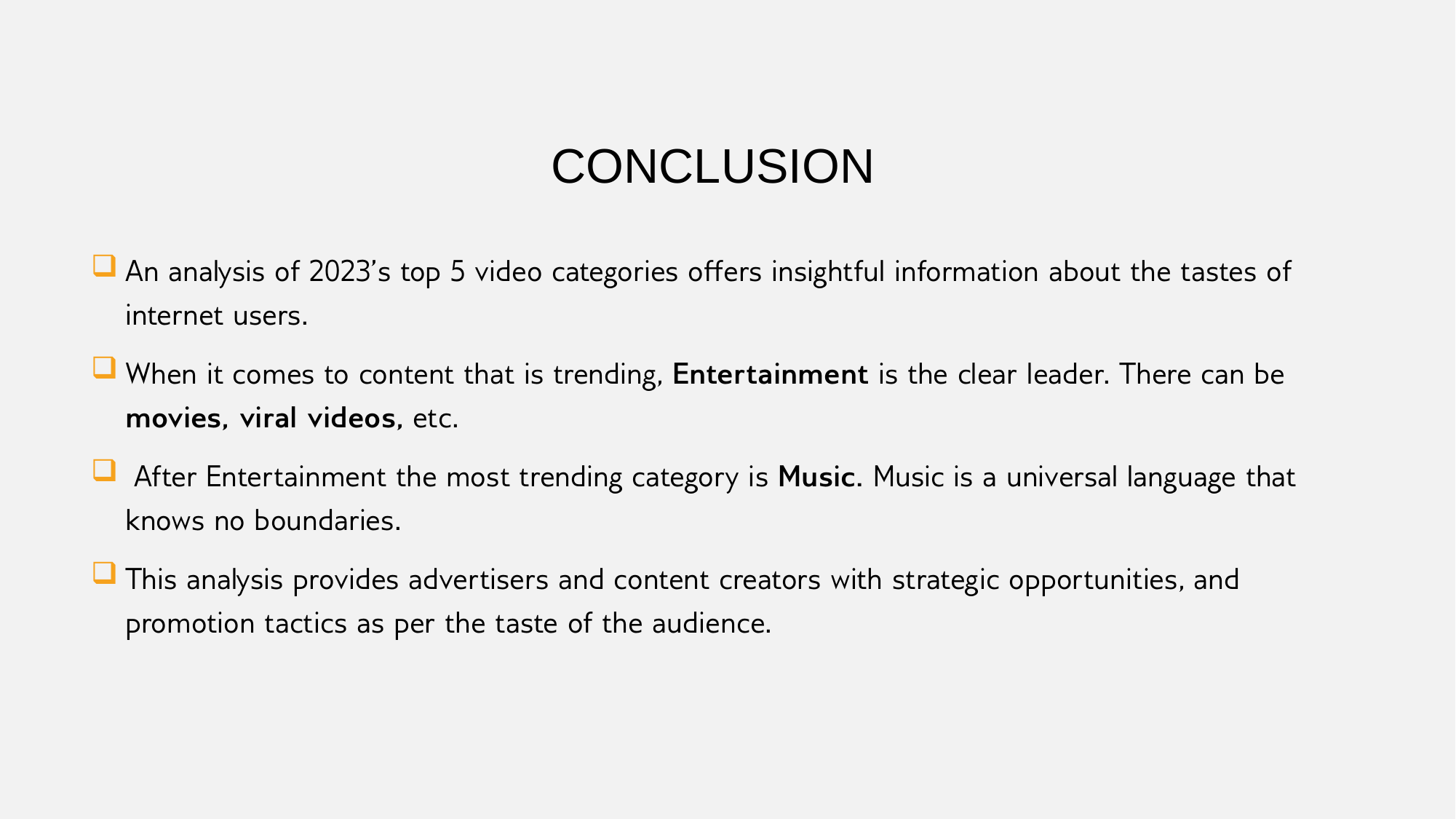

Conclusion
An analysis of 2023’s top 5 video categories offers insightful information about the tastes of internet users.
When it comes to content that is trending, Entertainment is the clear leader. There can be movies, viral videos, etc.
 After Entertainment the most trending category is Music. Music is a universal language that knows no boundaries.
This analysis provides advertisers and content creators with strategic opportunities, and promotion tactics as per the taste of the audience.